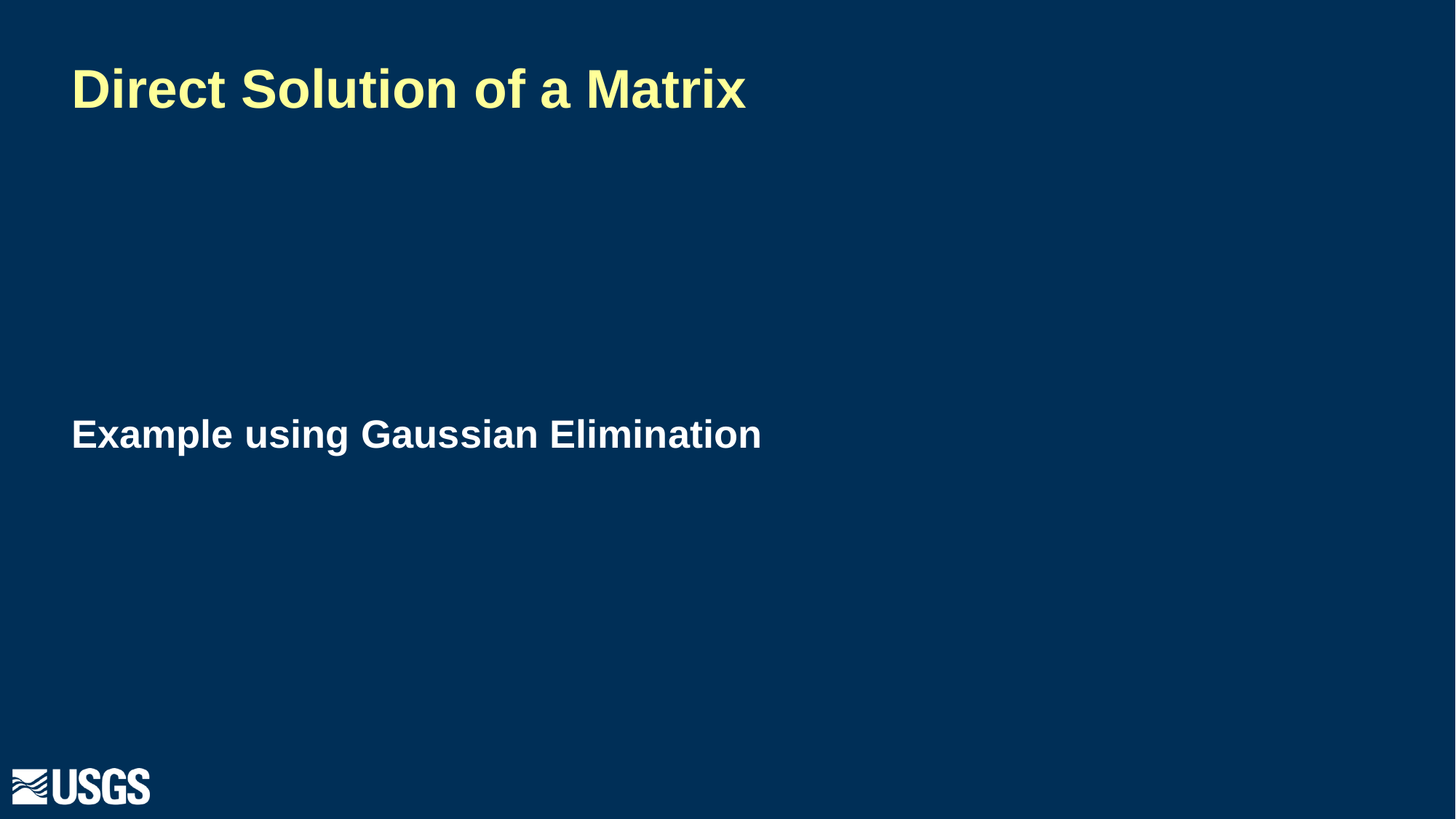

# Direct Solution of a Matrix
Example using Gaussian Elimination